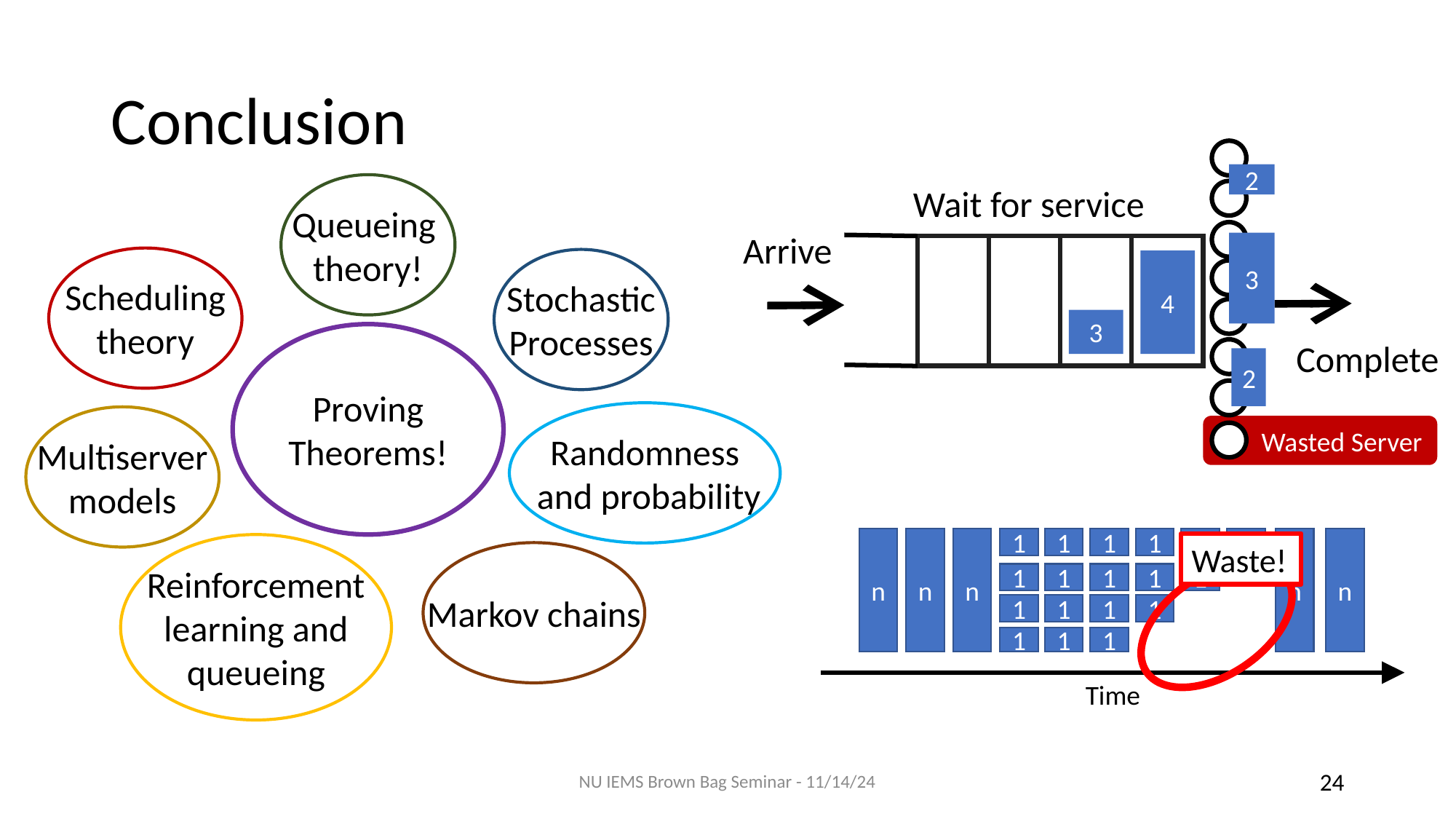

# Conclusion

2
Wait for service
Arrive
3
4
3
Complete
2
       Wasted Server
Queueing
theory!
Scheduling
theory
Stochastic
Processes
Proving Theorems!
Randomness
 and probability
Multiserver
models
Reinforcement
learning and
queueing
Markov chains
1
1
1
1
1
1
1
1
1
1
1
1
1
1
1
1
1
1
n
n
n
n
n
Waste!

Time
NU IEMS Brown Bag Seminar - 11/14/24
24